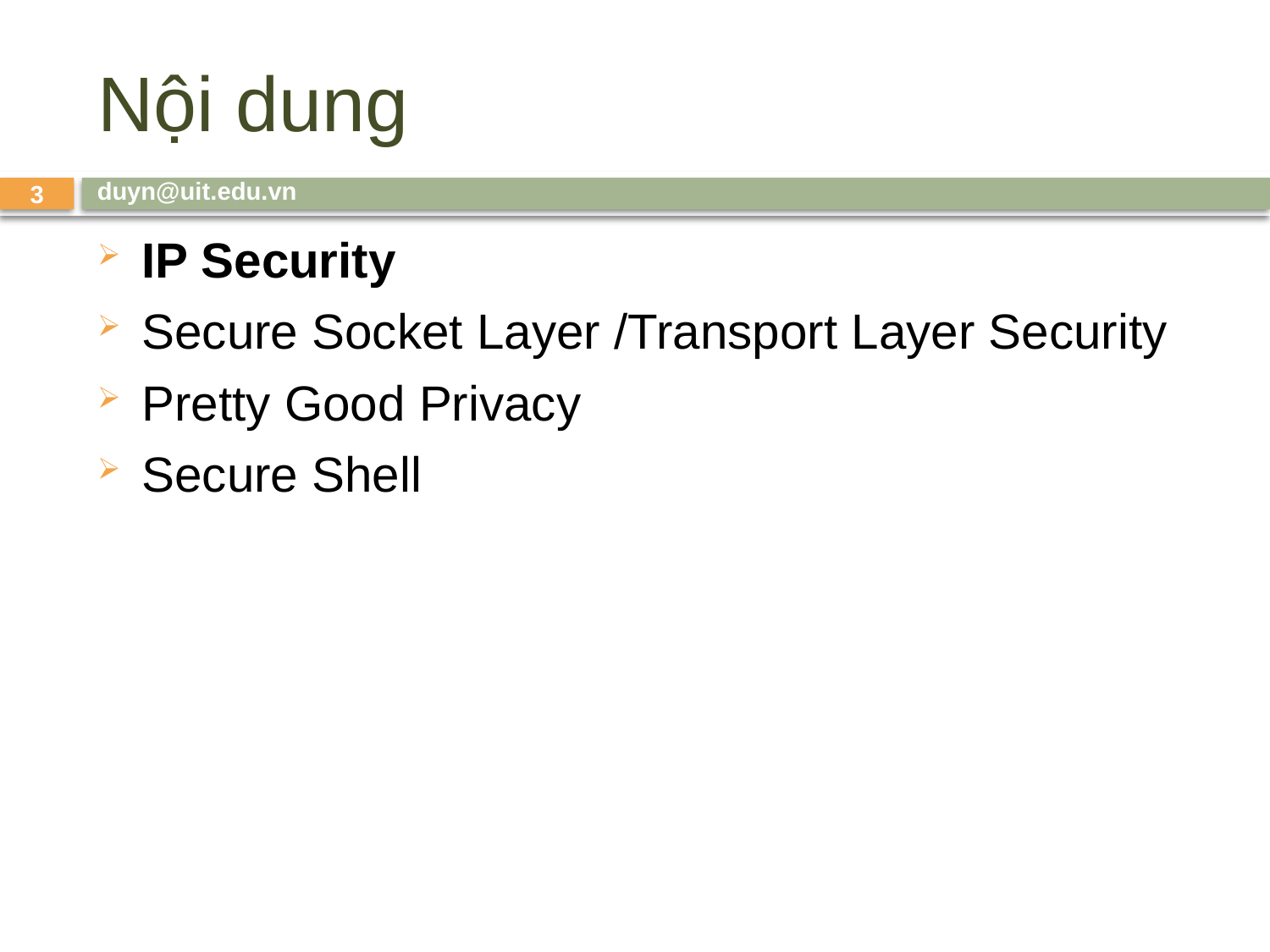

# Nội dung
duyn@uit.edu.vn
3
IP Security
Secure Socket Layer /Transport Layer Security
Pretty Good Privacy
Secure Shell